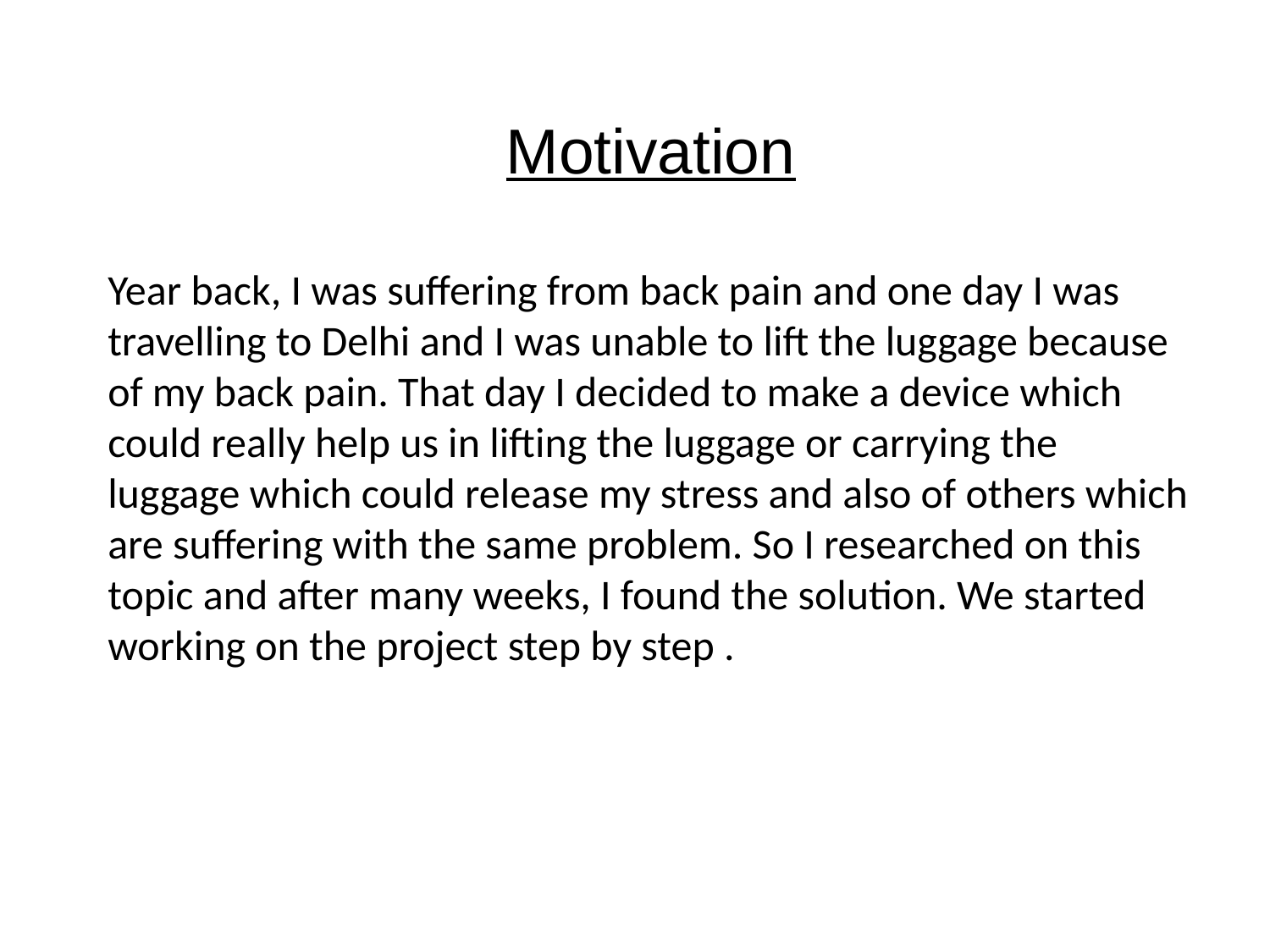

Motivation

Year back, I was suffering from back pain and one day I was travelling to Delhi and I was unable to lift the luggage because of my back pain. That day I decided to make a device which could really help us in lifting the luggage or carrying the luggage which could release my stress and also of others which are suffering with the same problem. So I researched on this topic and after many weeks, I found the solution. We started working on the project step by step .